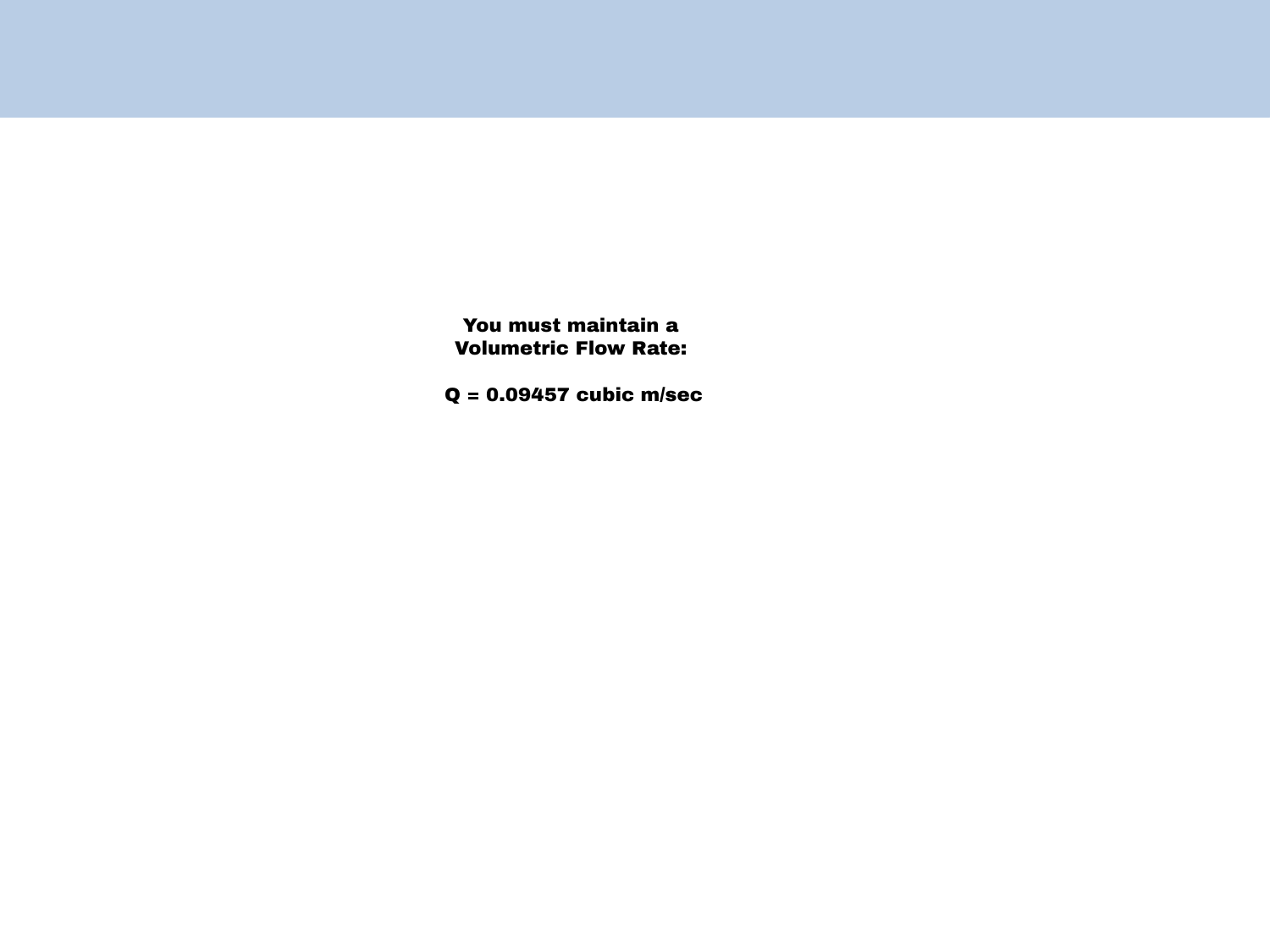

# You must maintain a Volumetric Flow Rate: Q = 0.09457 cubic m/sec